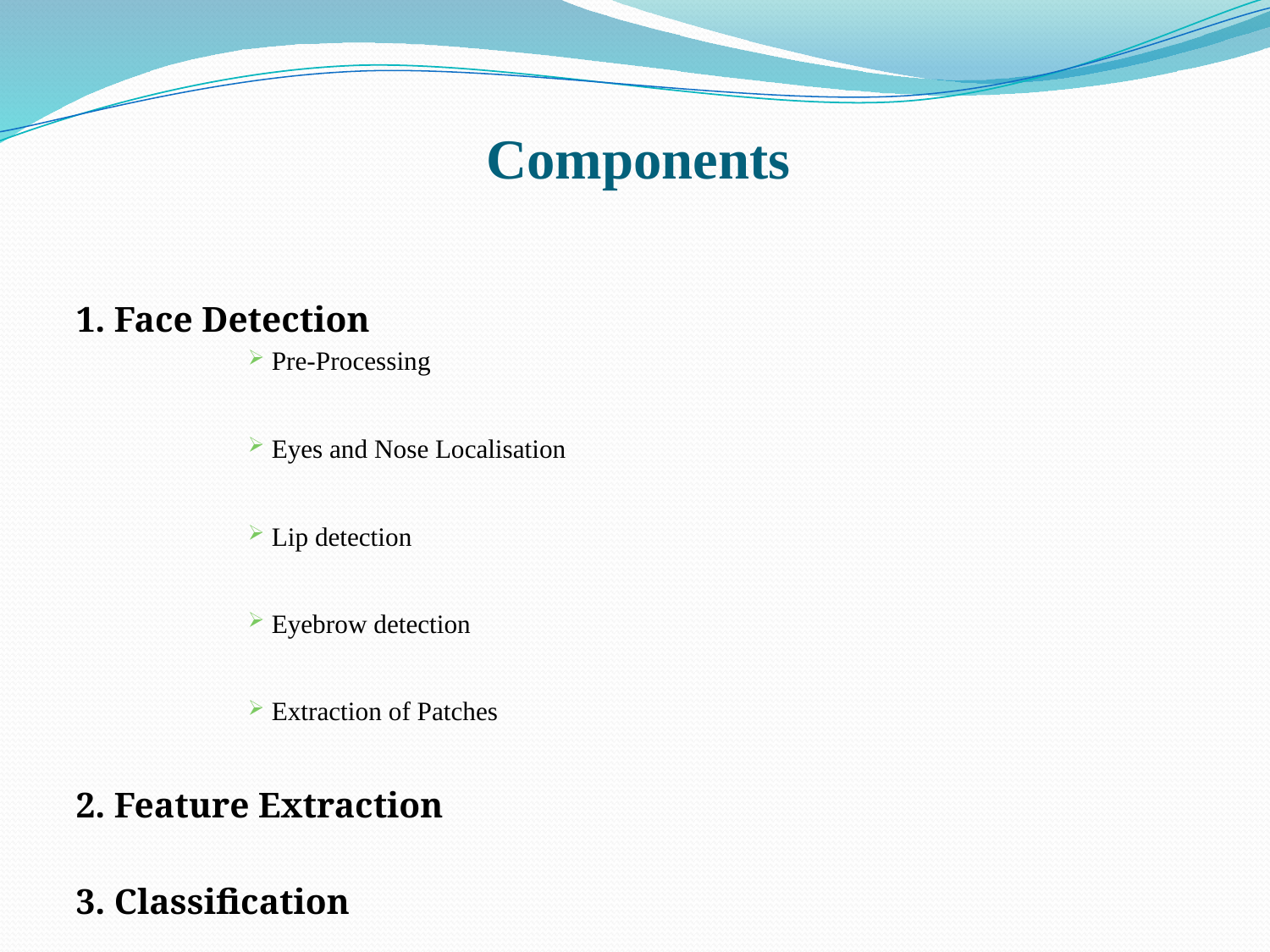

# Components

1. Face Detection
Pre-Processing

Eyes and Nose Localisation

Lip detection

Eyebrow detection

Extraction of Patches

2. Feature Extraction

3. Classification